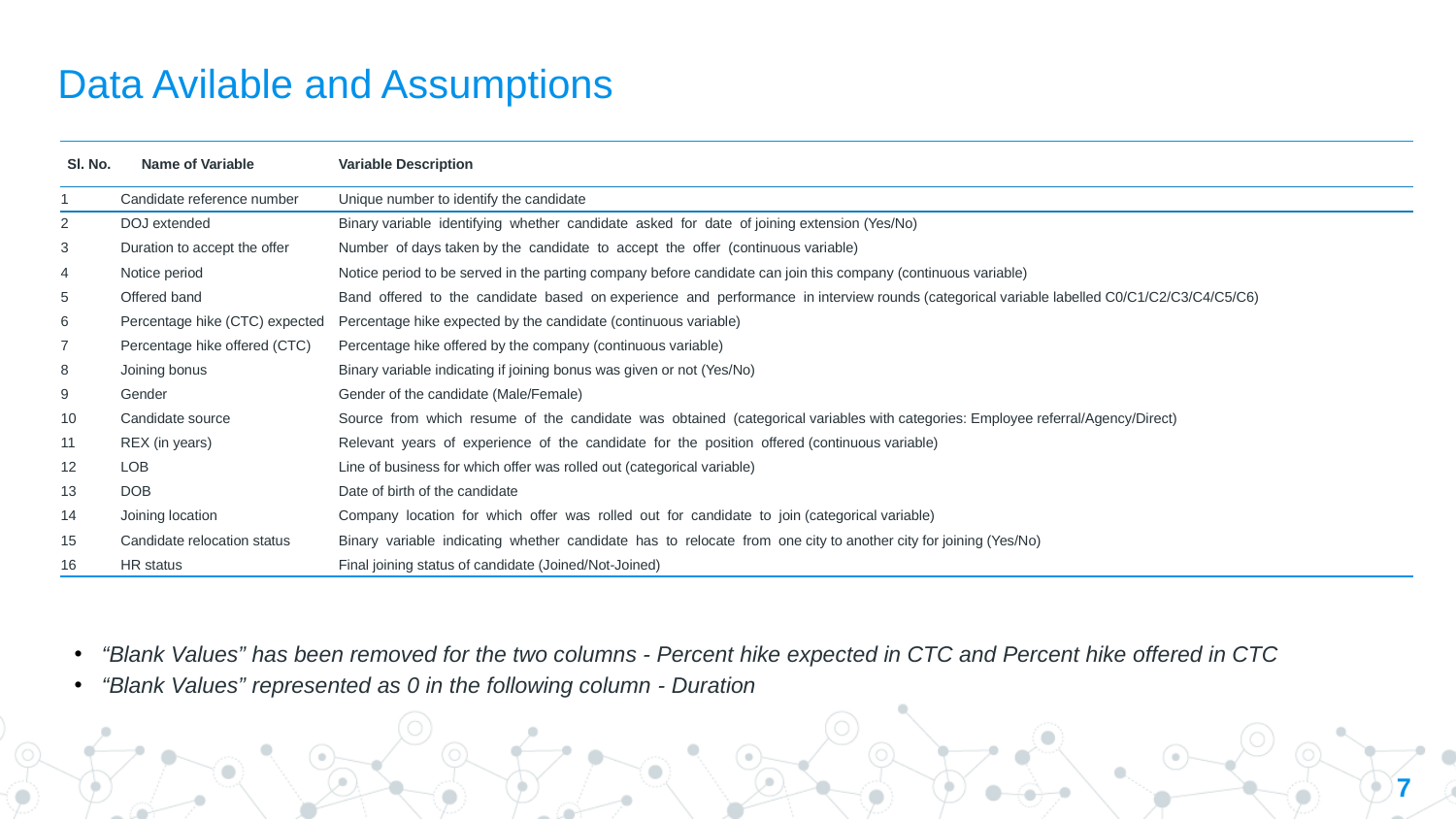

# Data Avilable and Assumptions
| Sl. No. | Name of Variable | Variable Description |
| --- | --- | --- |
| 1 | Candidate reference number | Unique number to identify the candidate |
| 2 | DOJ extended | Binary variable identifying whether candidate asked for date of joining extension (Yes/No) |
| 3 | Duration to accept the offer | Number of days taken by the candidate to accept the offer (continuous variable) |
| 4 | Notice period | Notice period to be served in the parting company before candidate can join this company (continuous variable) |
| 5 | Offered band | Band offered to the candidate based on experience and performance in interview rounds (categorical variable labelled C0/C1/C2/C3/C4/C5/C6) |
| 6 | Percentage hike (CTC) expected | Percentage hike expected by the candidate (continuous variable) |
| 7 | Percentage hike offered (CTC) | Percentage hike offered by the company (continuous variable) |
| 8 | Joining bonus | Binary variable indicating if joining bonus was given or not (Yes/No) |
| 9 | Gender | Gender of the candidate (Male/Female) |
| 10 | Candidate source | Source from which resume of the candidate was obtained (categorical variables with categories: Employee referral/Agency/Direct) |
| 11 | REX (in years) | Relevant years of experience of the candidate for the position offered (continuous variable) |
| 12 | LOB | Line of business for which offer was rolled out (categorical variable) |
| 13 | DOB | Date of birth of the candidate |
| 14 | Joining location | Company location for which offer was rolled out for candidate to join (categorical variable) |
| 15 | Candidate relocation status | Binary variable indicating whether candidate has to relocate from one city to another city for joining (Yes/No) |
| 16 | HR status | Final joining status of candidate (Joined/Not-Joined) |
“Blank Values” has been removed for the two columns - Percent hike expected in CTC and Percent hike offered in CTC
“Blank Values” represented as 0 in the following column - Duration
7